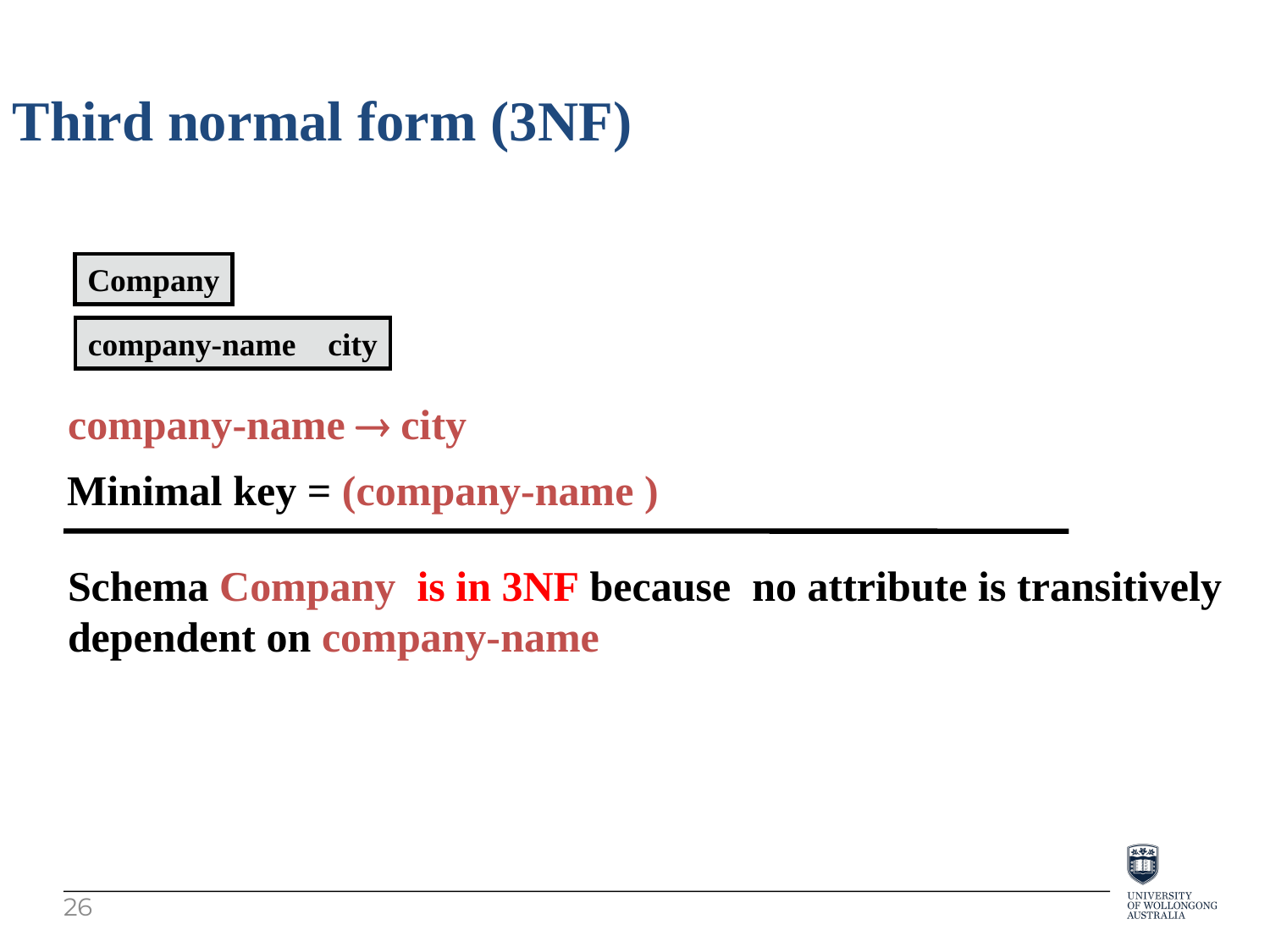

Third normal form (3NF)
Company
company-name    city
company-name → city
Minimal key = (company-name )

Schema Company  is in 3NF because  no attribute is transitively dependent on company-name
26